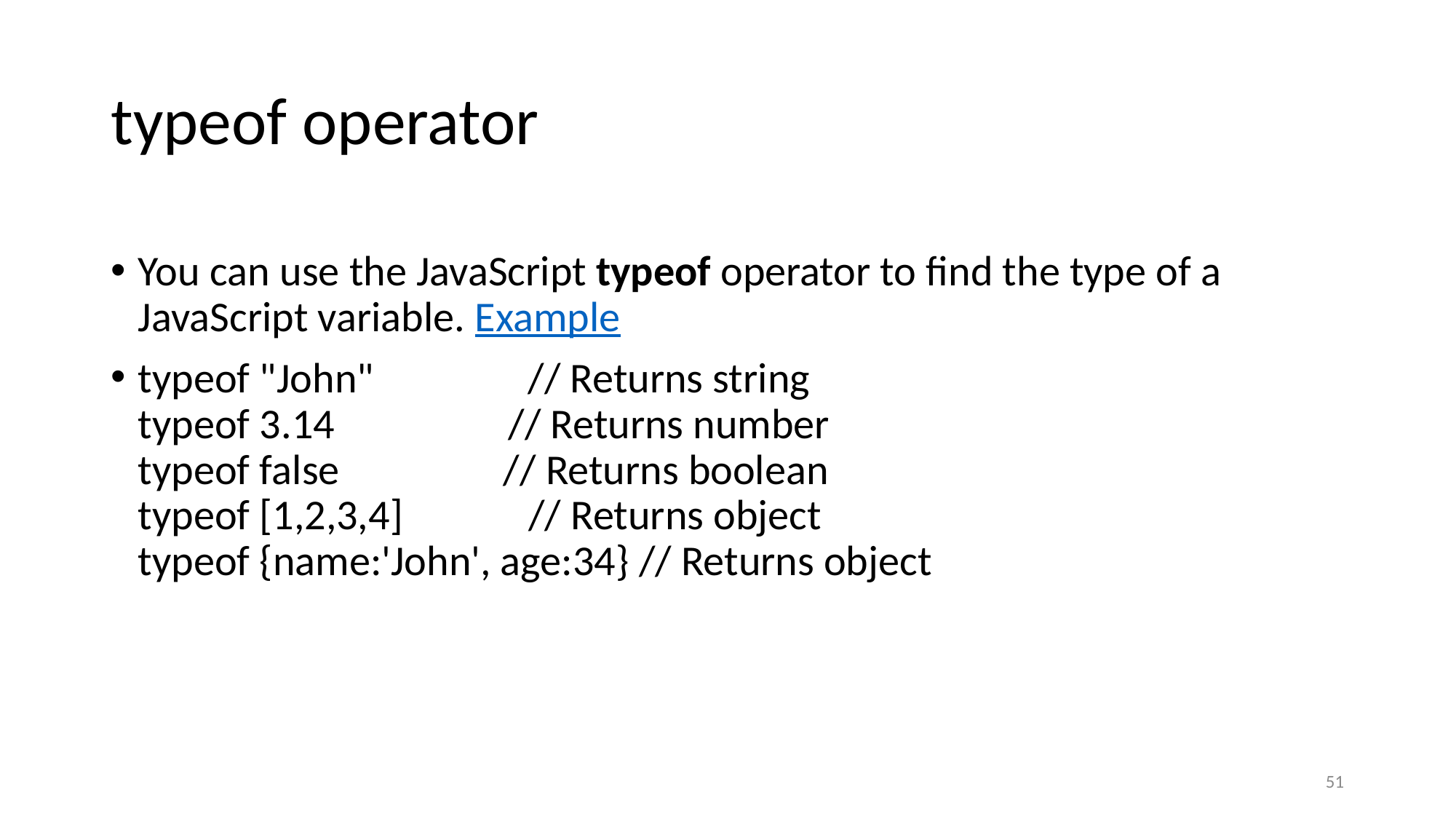

# typeof operator
You can use the JavaScript typeof operator to find the type of a JavaScript variable. Example
typeof "John"                // Returns string 
typeof 3.14                  // Returns number
typeof false                 // Returns boolean
typeof [1,2,3,4]             // Returns object
typeof {name:'John', age:34} // Returns object
51